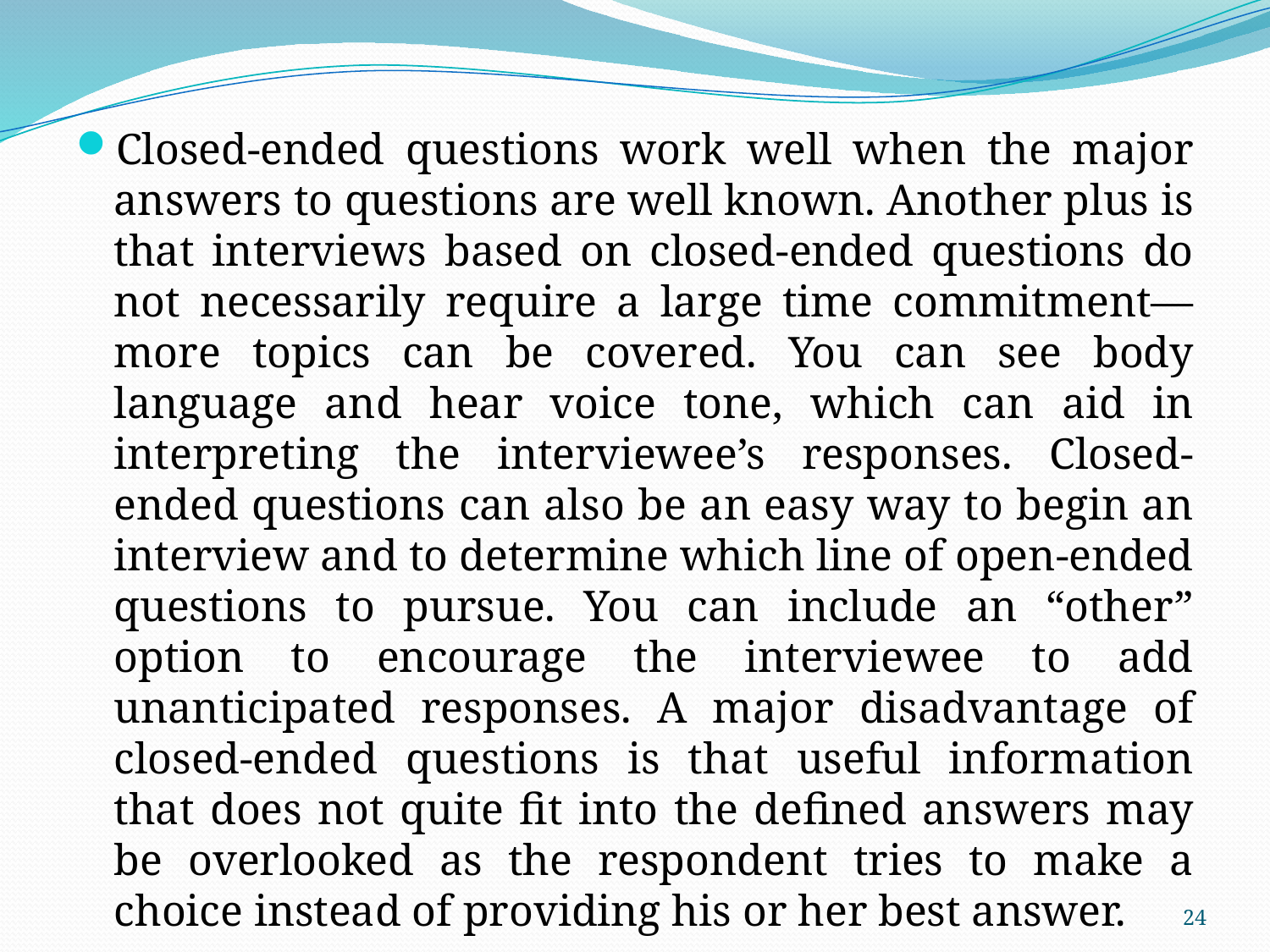

Closed-ended questions work well when the major answers to questions are well known. Another plus is that interviews based on closed-ended questions do not necessarily require a large time commitment—more topics can be covered. You can see body language and hear voice tone, which can aid in interpreting the interviewee’s responses. Closed-ended questions can also be an easy way to begin an interview and to determine which line of open-ended questions to pursue. You can include an “other” option to encourage the interviewee to add unanticipated responses. A major disadvantage of closed-ended questions is that useful information that does not quite fit into the defined answers may be overlooked as the respondent tries to make a choice instead of providing his or her best answer.
24